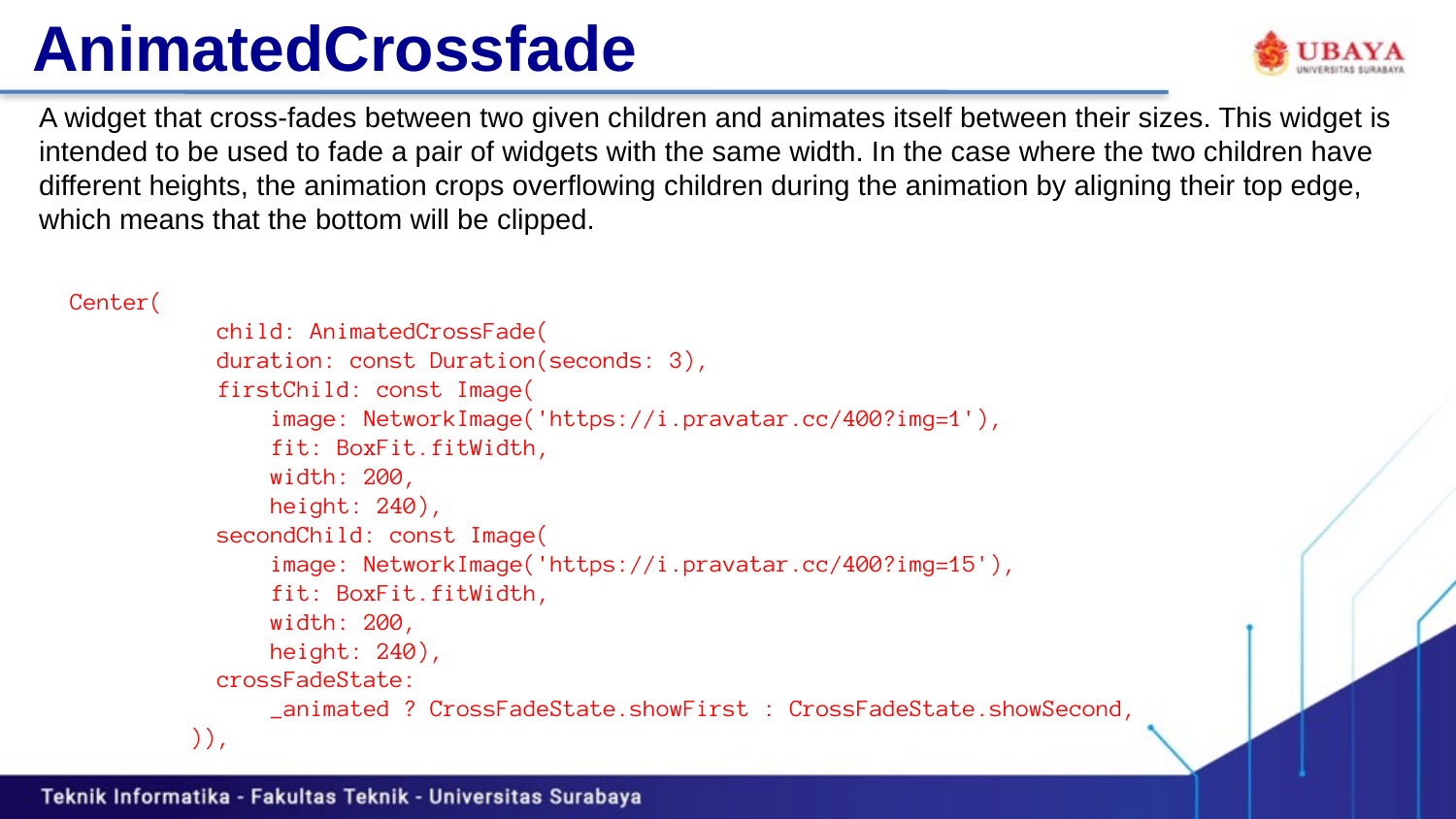

AnimatedCrossfade

A widget that cross-fades between two given children and animates itself between their sizes. This widget is intended to be used to fade a pair of widgets with the same width. In the case where the two children have different heights, the animation crops overflowing children during the animation by aligning their top edge, which means that the bottom will be clipped.

 Center(
            child: AnimatedCrossFade(
            duration: const Duration(seconds: 3),
            firstChild: const Image(
                image: NetworkImage('https://i.pravatar.cc/400?img=1'),
                fit: BoxFit.fitWidth,
                width: 200,
                height: 240),
            secondChild: const Image(
                image: NetworkImage('https://i.pravatar.cc/400?img=15'),
                fit: BoxFit.fitWidth,
                width: 200,
                height: 240),
            crossFadeState:
                _animated ? CrossFadeState.showFirst : CrossFadeState.showSecond,
          )),